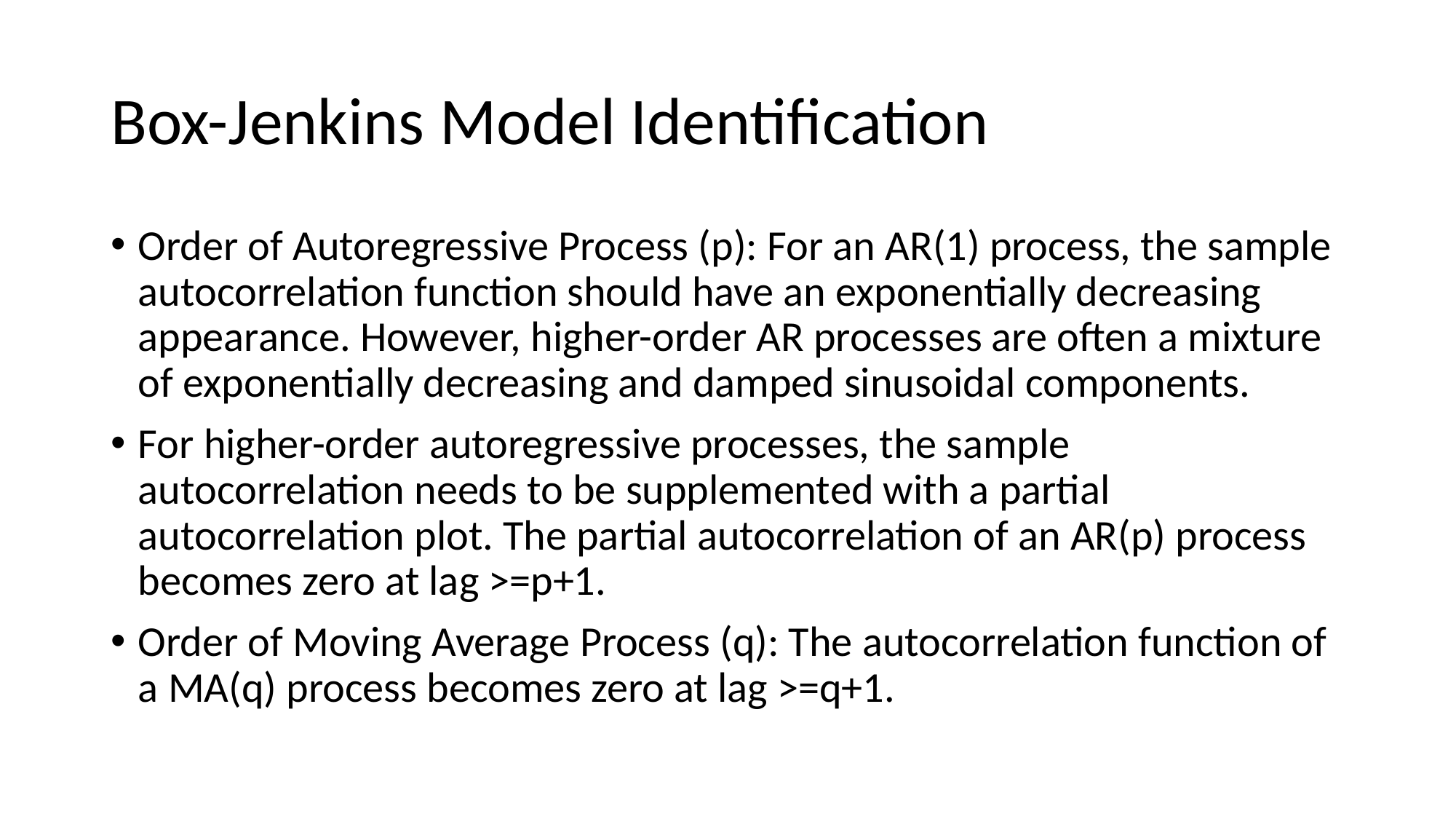

# Box-Jenkins Model Identification
Order of Autoregressive Process (p): For an AR(1) process, the sample autocorrelation function should have an exponentially decreasing appearance. However, higher-order AR processes are often a mixture of exponentially decreasing and damped sinusoidal components.
For higher-order autoregressive processes, the sample autocorrelation needs to be supplemented with a partial autocorrelation plot. The partial autocorrelation of an AR(p) process becomes zero at lag >=p+1.
Order of Moving Average Process (q): The autocorrelation function of a MA(q) process becomes zero at lag >=q+1.